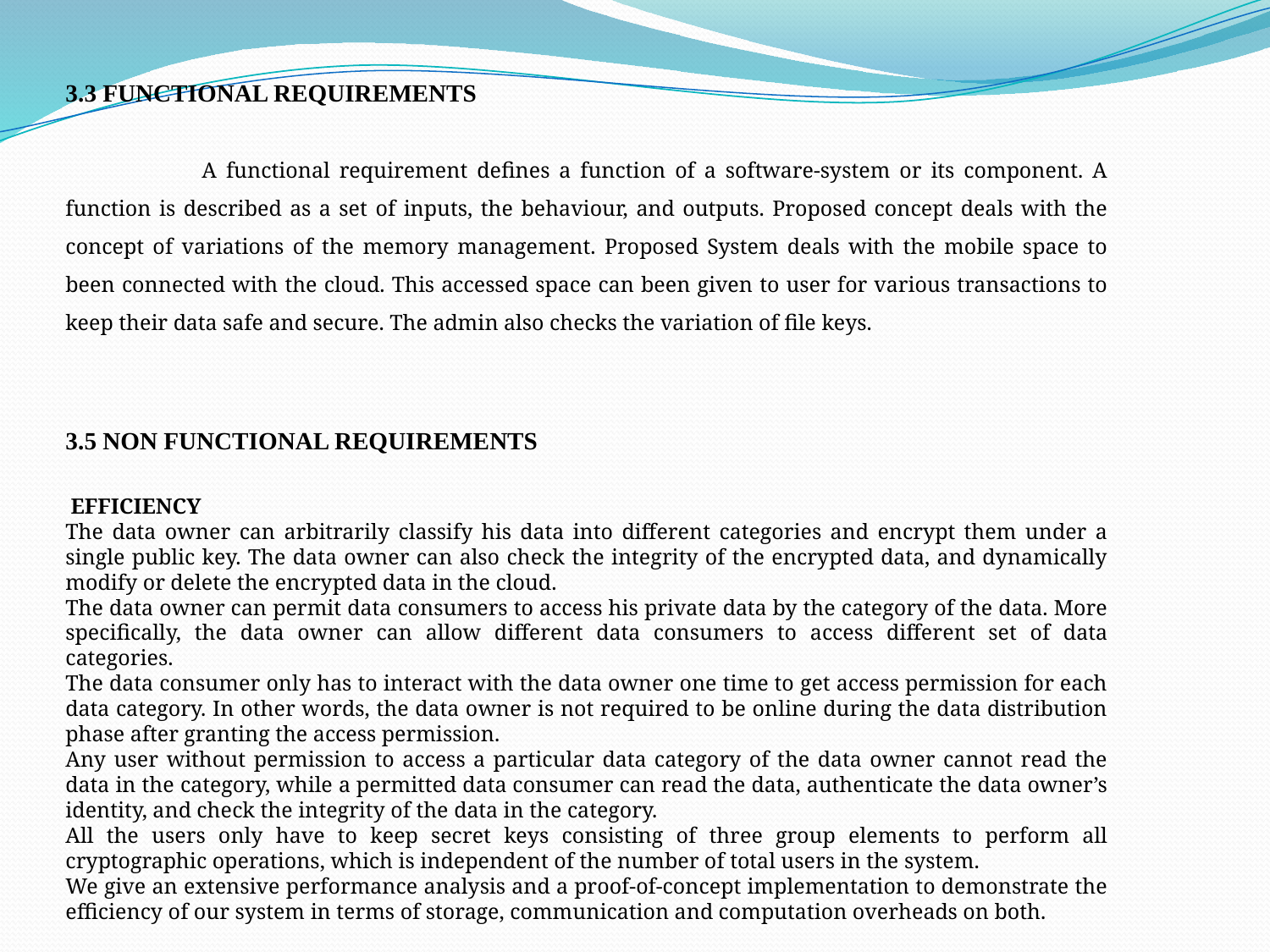

3.3 FUNCTIONAL REQUIREMENTS

	 A functional requirement defines a function of a software-system or its component. A function is described as a set of inputs, the behaviour, and outputs. Proposed concept deals with the concept of variations of the memory management. Proposed System deals with the mobile space to been connected with the cloud. This accessed space can been given to user for various transactions to keep their data safe and secure. The admin also checks the variation of file keys.

3.5 NON FUNCTIONAL REQUIREMENTS

 EFFICIENCY
The data owner can arbitrarily classify his data into different categories and encrypt them under a single public key. The data owner can also check the integrity of the encrypted data, and dynamically modify or delete the encrypted data in the cloud.
The data owner can permit data consumers to access his private data by the category of the data. More specifically, the data owner can allow different data consumers to access different set of data categories.
The data consumer only has to interact with the data owner one time to get access permission for each data category. In other words, the data owner is not required to be online during the data distribution phase after granting the access permission.
Any user without permission to access a particular data category of the data owner cannot read the data in the category, while a permitted data consumer can read the data, authenticate the data owner’s identity, and check the integrity of the data in the category.
All the users only have to keep secret keys consisting of three group elements to perform all cryptographic operations, which is independent of the number of total users in the system.
We give an extensive performance analysis and a proof-of-concept implementation to demonstrate the efficiency of our system in terms of storage, communication and computation overheads on both.